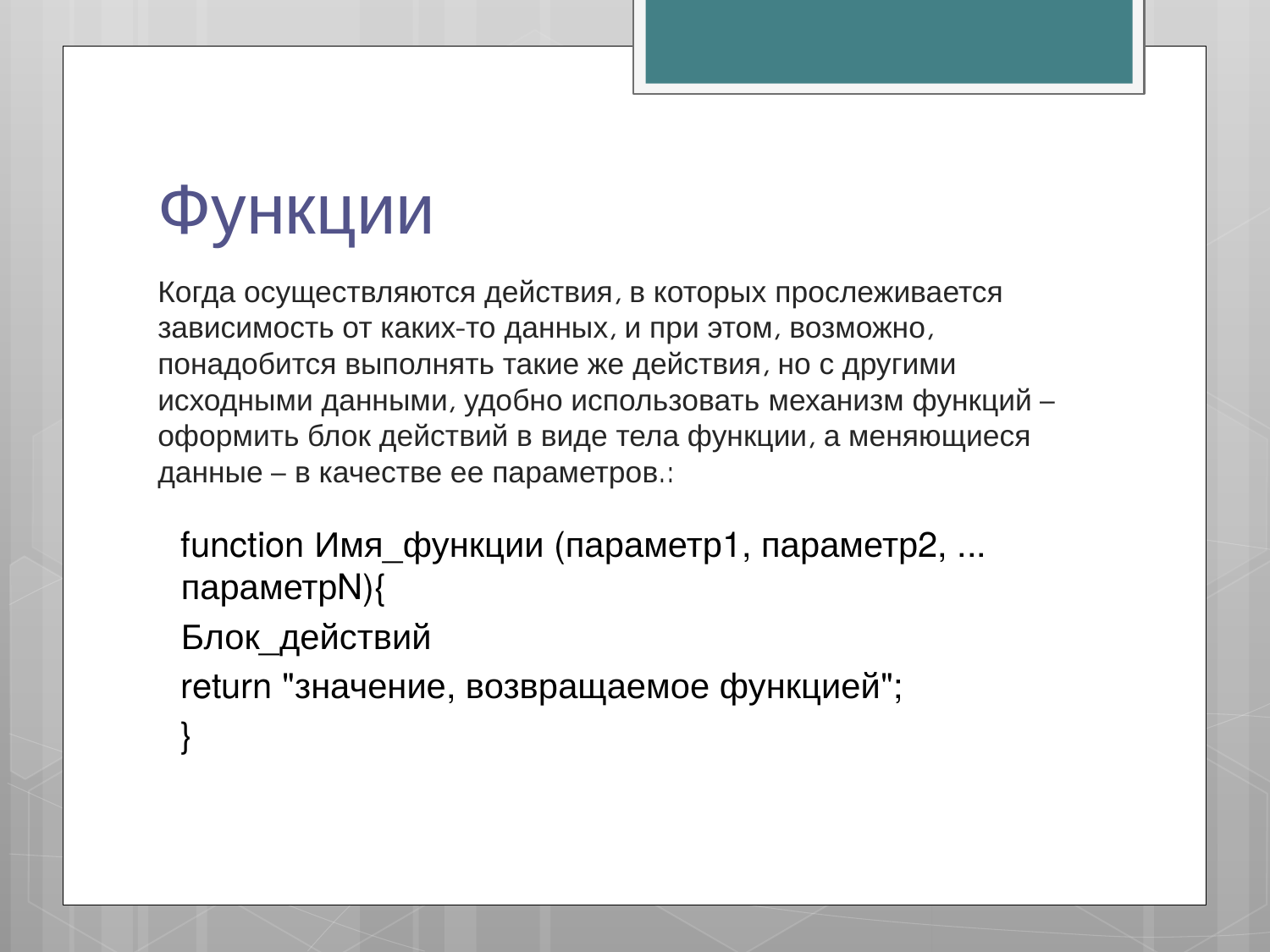

# Функции
Когда осуществляются действия, в которых прослеживается зависимость от каких-то данных, и при этом, возможно, понадобится выполнять такие же действия, но с другими исходными данными, удобно использовать механизм функций – оформить блок действий в виде тела функции, а меняющиеся данные – в качестве ее параметров.:

function Имя_функции (параметр1, параметр2, ... параметрN){
Блок_действий
return "значение, возвращаемое функцией";
}